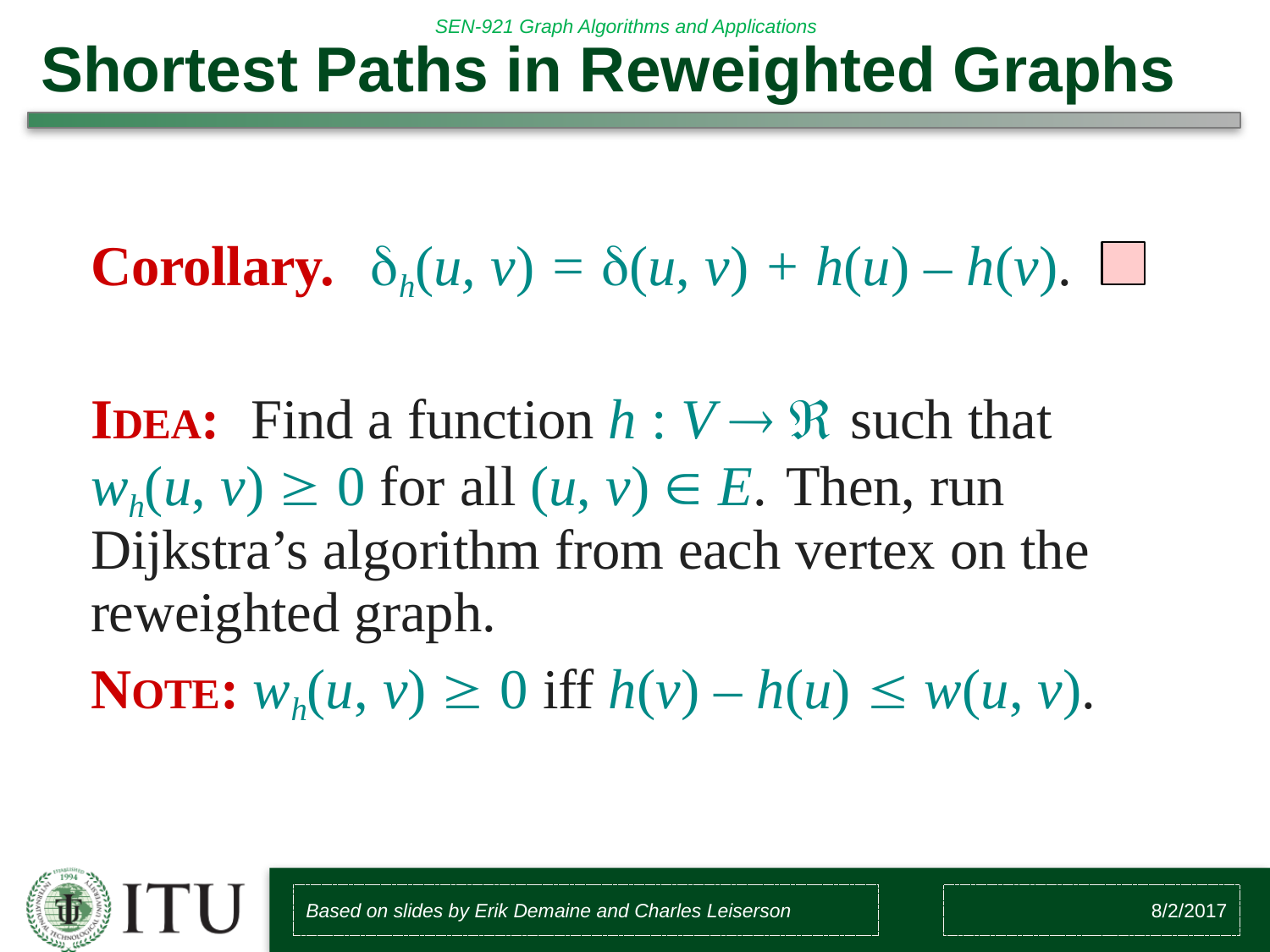

# Shortest Paths in Reweighted Graphs
Corollary.	δh(u, v) = δ(u, v) + h(u) – h(v).

IDEA:	Find a function h : V → ℜ such that wh(u, v) ≥ 0 for all (u, v) ∈ E.	Then, run Dijkstra’s algorithm from each vertex on the reweighted graph.
NOTE: wh(u, v) ≥ 0 iff h(v) – h(u) ≤ w(u, v).

Based on slides by Erik Demaine and Charles Leiserson
8/2/2017